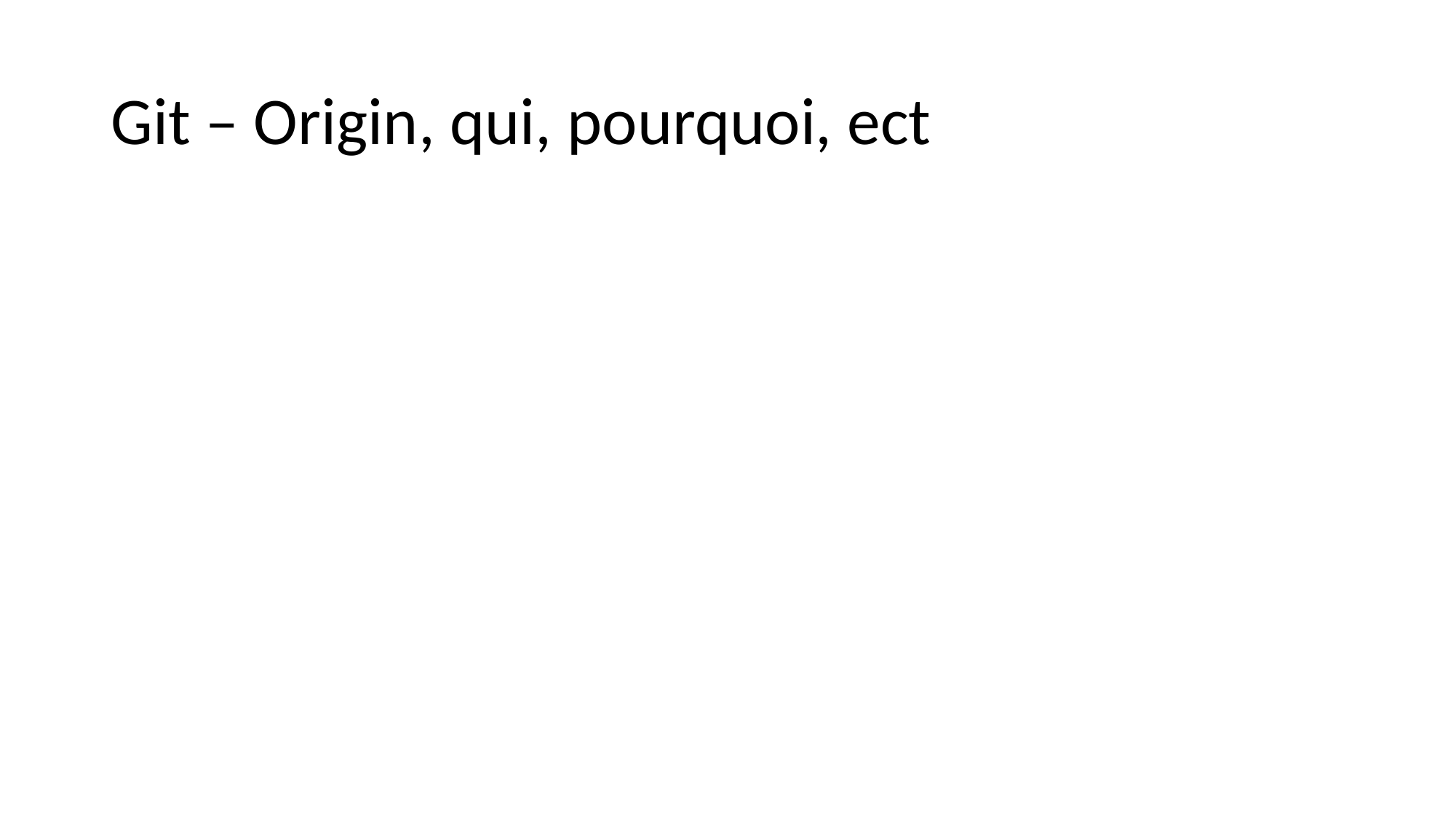

# Git – Origin, qui, pourquoi, ect